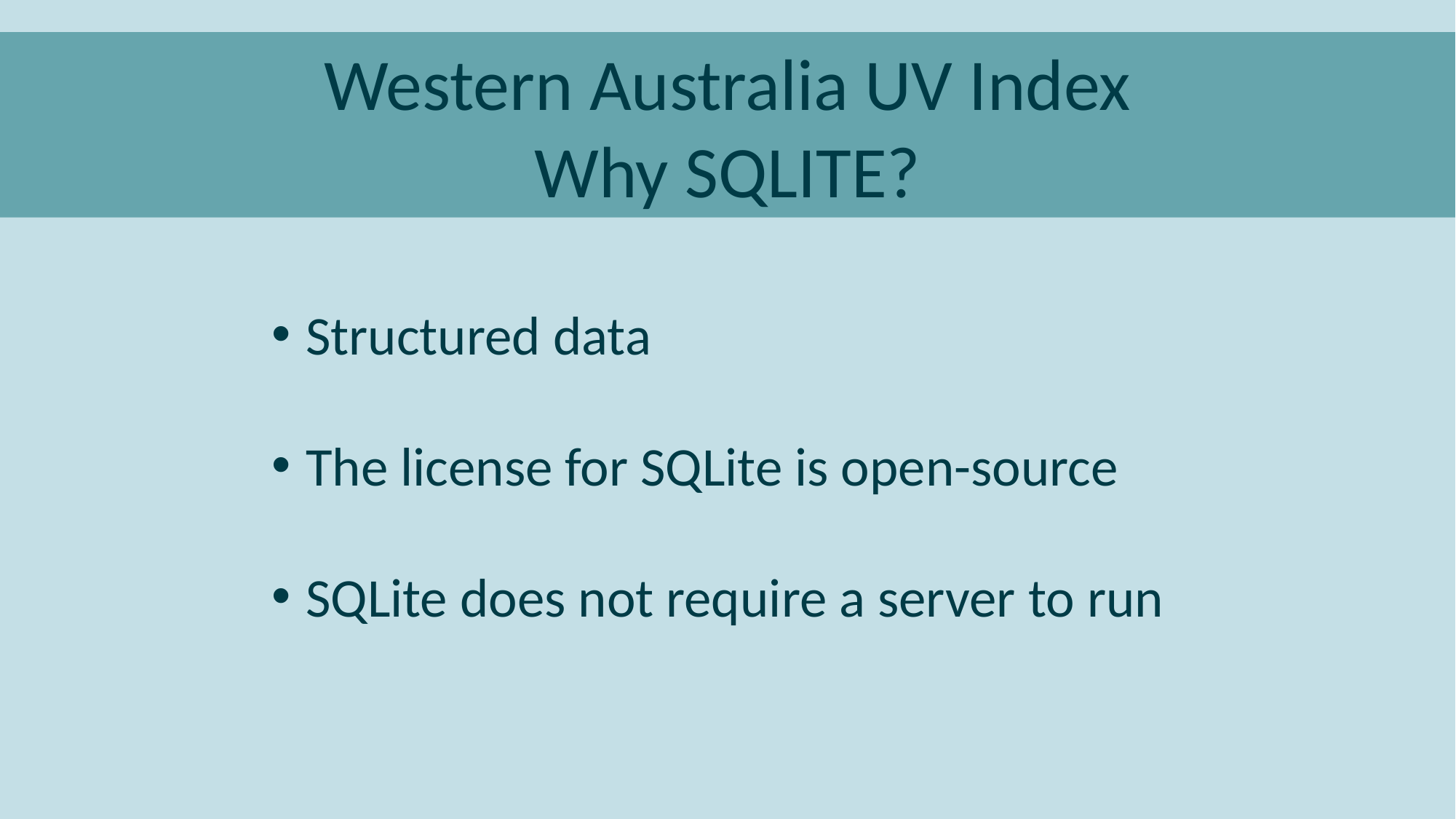

Western Australia UV Index
Why SQLITE?
Structured data

The license for SQLite is open-source

SQLite does not require a server to run